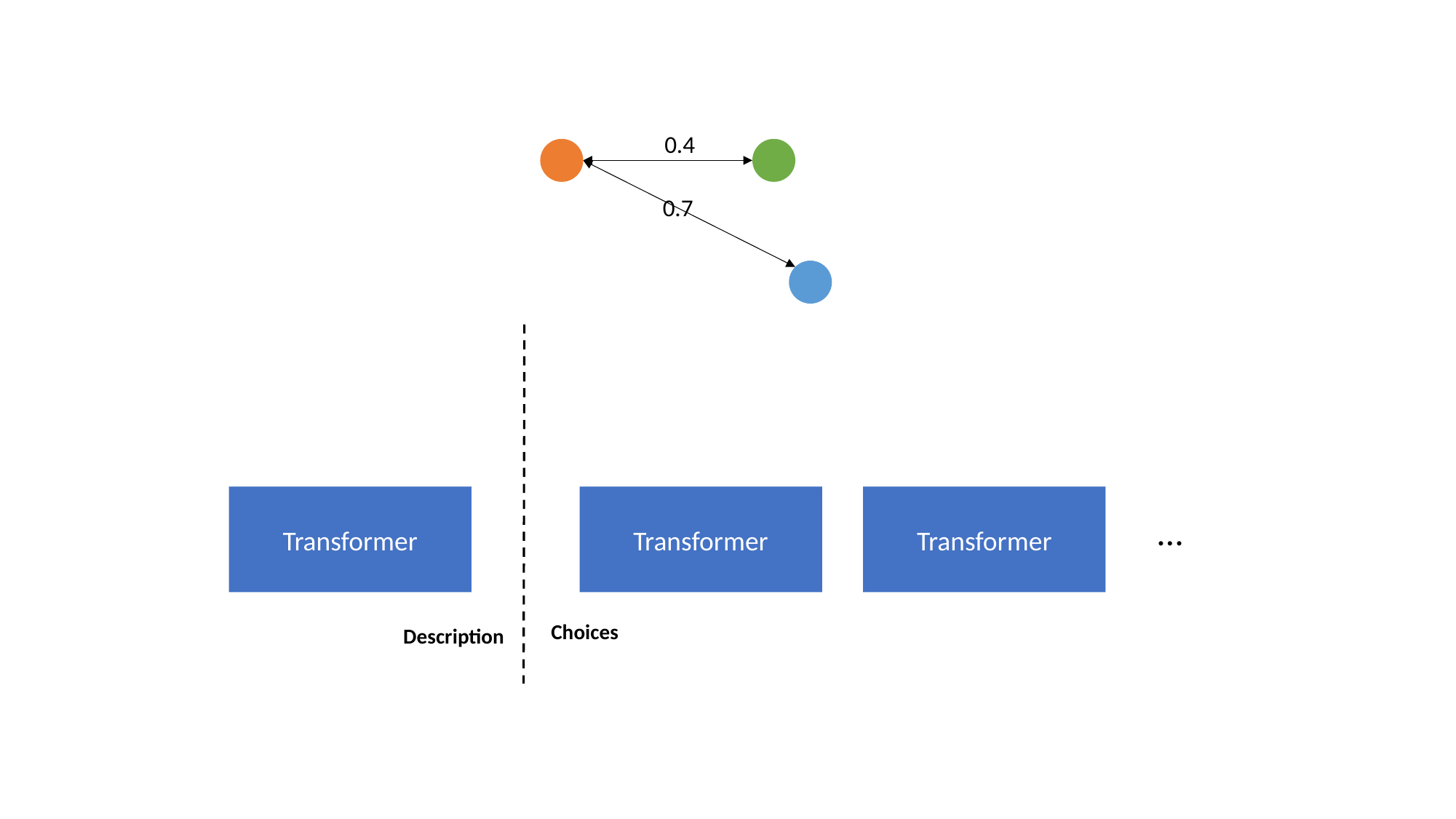

0.4

0.7

Transformer
Transformer
Transformer
…
Choices
Description